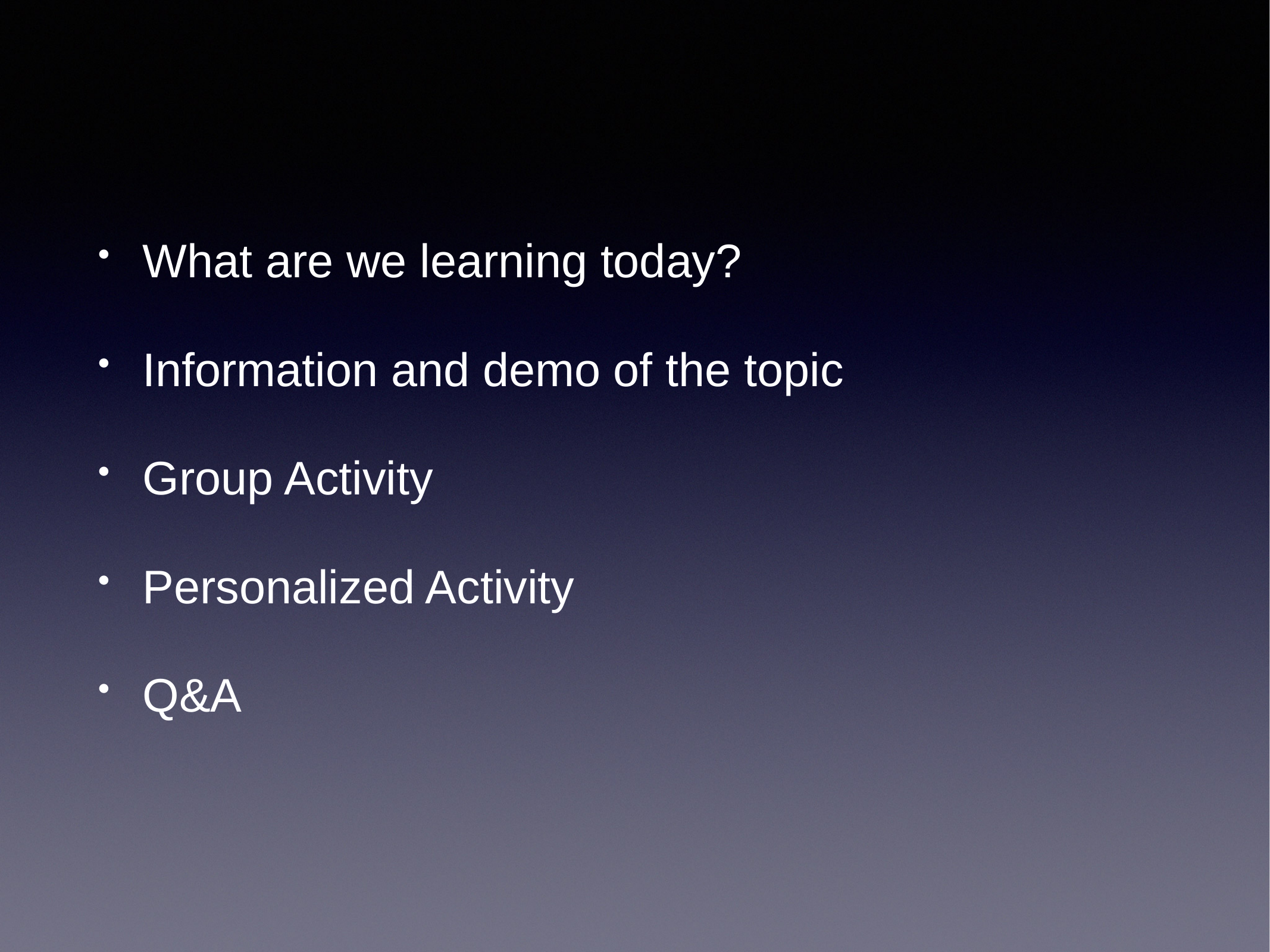

What are we learning today?
Information and demo of the topic
Group Activity
Personalized Activity
Q&A